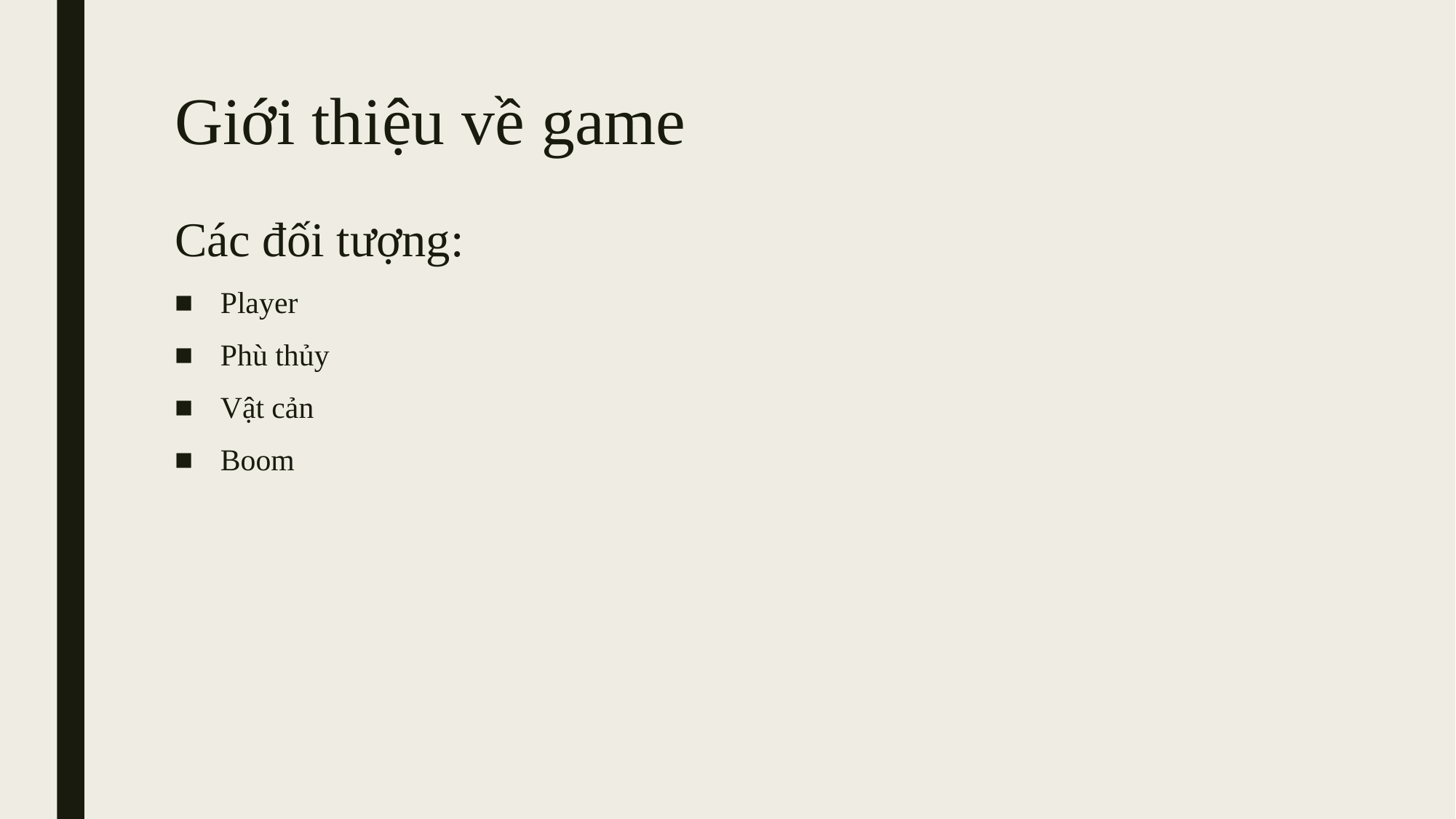

# Giới thiệu về game
Các đối tượng:
Player
Phù thủy
Vật cản
Boom